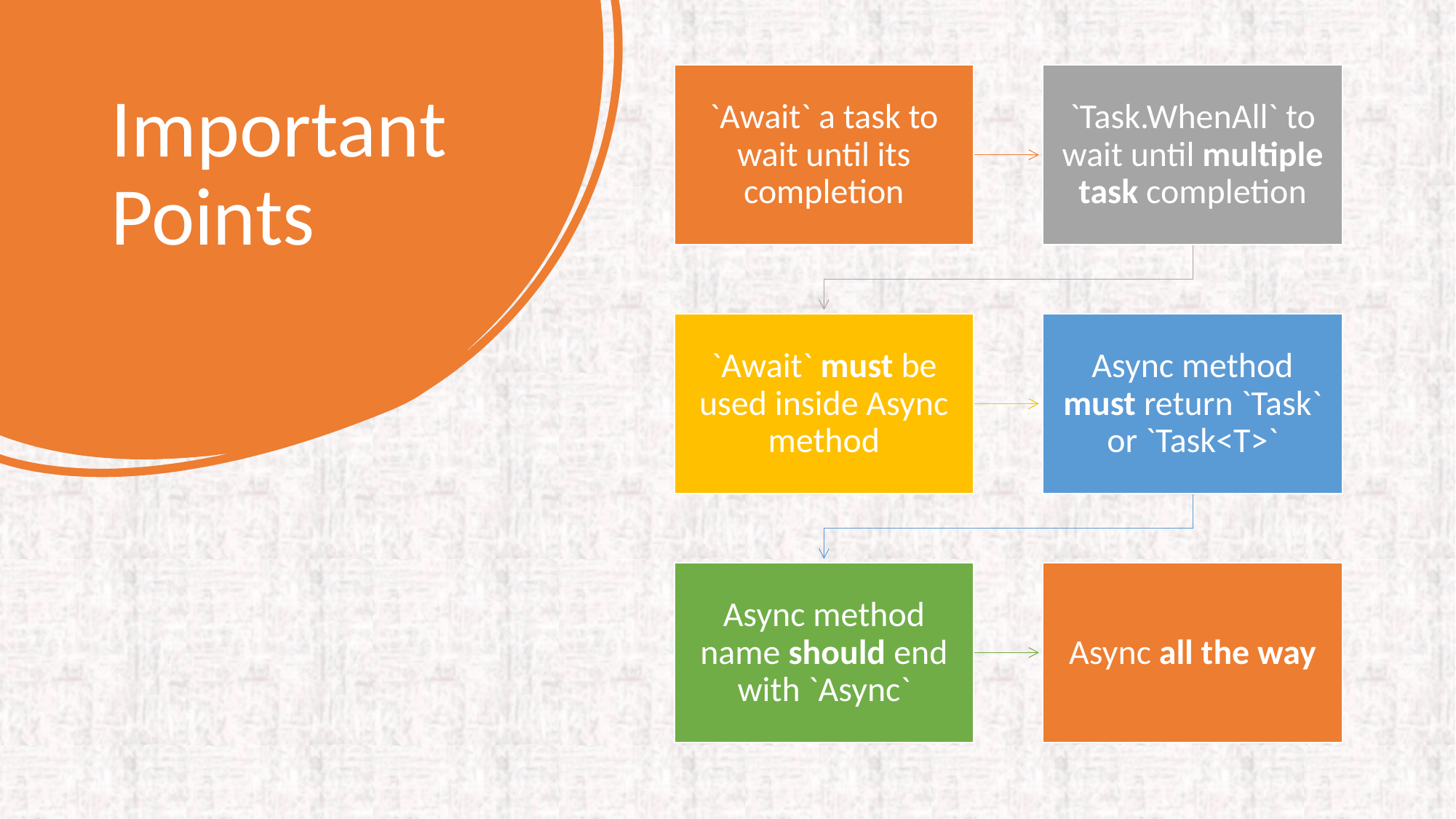

`Await` a task to wait until its completion

`Task.WhenAll` to wait until multiple task completion

`Await` must be used inside Async method

Async method must return `Task` or `Task<T>`

Async method name should end with `Async`
Async all the way
# Important Points